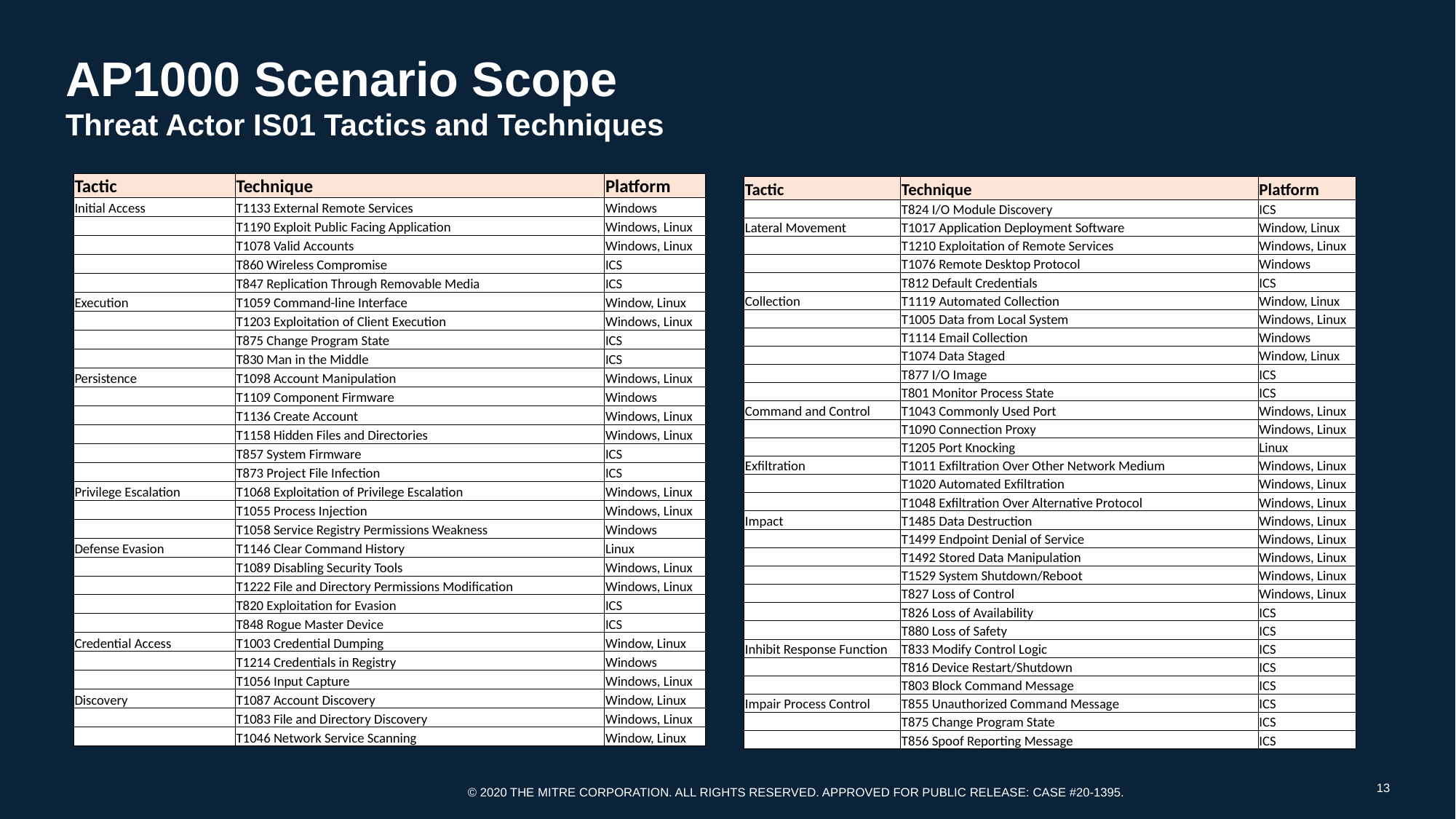

# AP1000 Scenario Scope Threat Actor IS01 Tactics and Techniques
| Tactic | Technique | Platform |
| --- | --- | --- |
| Initial Access | T1133 External Remote Services | Windows |
|  | T1190 Exploit Public Facing Application | Windows, Linux |
|  | T1078 Valid Accounts | Windows, Linux |
|  | T860 Wireless Compromise | ICS |
|  | T847 Replication Through Removable Media | ICS |
| Execution | T1059 Command-line Interface | Window, Linux |
|  | T1203 Exploitation of Client Execution | Windows, Linux |
|  | T875 Change Program State | ICS |
|  | T830 Man in the Middle | ICS |
| Persistence | T1098 Account Manipulation | Windows, Linux |
|  | T1109 Component Firmware | Windows |
|  | T1136 Create Account | Windows, Linux |
|  | T1158 Hidden Files and Directories | Windows, Linux |
|  | T857 System Firmware | ICS |
|  | T873 Project File Infection | ICS |
| Privilege Escalation | T1068 Exploitation of Privilege Escalation | Windows, Linux |
|  | T1055 Process Injection | Windows, Linux |
|  | T1058 Service Registry Permissions Weakness | Windows |
| Defense Evasion | T1146 Clear Command History | Linux |
|  | T1089 Disabling Security Tools | Windows, Linux |
|  | T1222 File and Directory Permissions Modification | Windows, Linux |
|  | T820 Exploitation for Evasion | ICS |
|  | T848 Rogue Master Device | ICS |
| Credential Access | T1003 Credential Dumping | Window, Linux |
|  | T1214 Credentials in Registry | Windows |
|  | T1056 Input Capture | Windows, Linux |
| Discovery | T1087 Account Discovery | Window, Linux |
|  | T1083 File and Directory Discovery | Windows, Linux |
|  | T1046 Network Service Scanning | Window, Linux |
| Tactic | Technique | Platform |
| --- | --- | --- |
|  | T824 I/O Module Discovery | ICS |
| Lateral Movement | T1017 Application Deployment Software | Window, Linux |
|  | T1210 Exploitation of Remote Services | Windows, Linux |
|  | T1076 Remote Desktop Protocol | Windows |
|  | T812 Default Credentials | ICS |
| Collection | T1119 Automated Collection | Window, Linux |
|  | T1005 Data from Local System | Windows, Linux |
|  | T1114 Email Collection | Windows |
|  | T1074 Data Staged | Window, Linux |
|  | T877 I/O Image | ICS |
|  | T801 Monitor Process State | ICS |
| Command and Control | T1043 Commonly Used Port | Windows, Linux |
|  | T1090 Connection Proxy | Windows, Linux |
|  | T1205 Port Knocking | Linux |
| Exfiltration | T1011 Exfiltration Over Other Network Medium | Windows, Linux |
|  | T1020 Automated Exfiltration | Windows, Linux |
|  | T1048 Exfiltration Over Alternative Protocol | Windows, Linux |
| Impact | T1485 Data Destruction | Windows, Linux |
|  | T1499 Endpoint Denial of Service | Windows, Linux |
|  | T1492 Stored Data Manipulation | Windows, Linux |
|  | T1529 System Shutdown/Reboot | Windows, Linux |
|  | T827 Loss of Control | Windows, Linux |
|  | T826 Loss of Availability | ICS |
|  | T880 Loss of Safety | ICS |
| Inhibit Response Function | T833 Modify Control Logic | ICS |
|  | T816 Device Restart/Shutdown | ICS |
|  | T803 Block Command Message | ICS |
| Impair Process Control | T855 Unauthorized Command Message | ICS |
|  | T875 Change Program State | ICS |
|  | T856 Spoof Reporting Message | ICS |
13